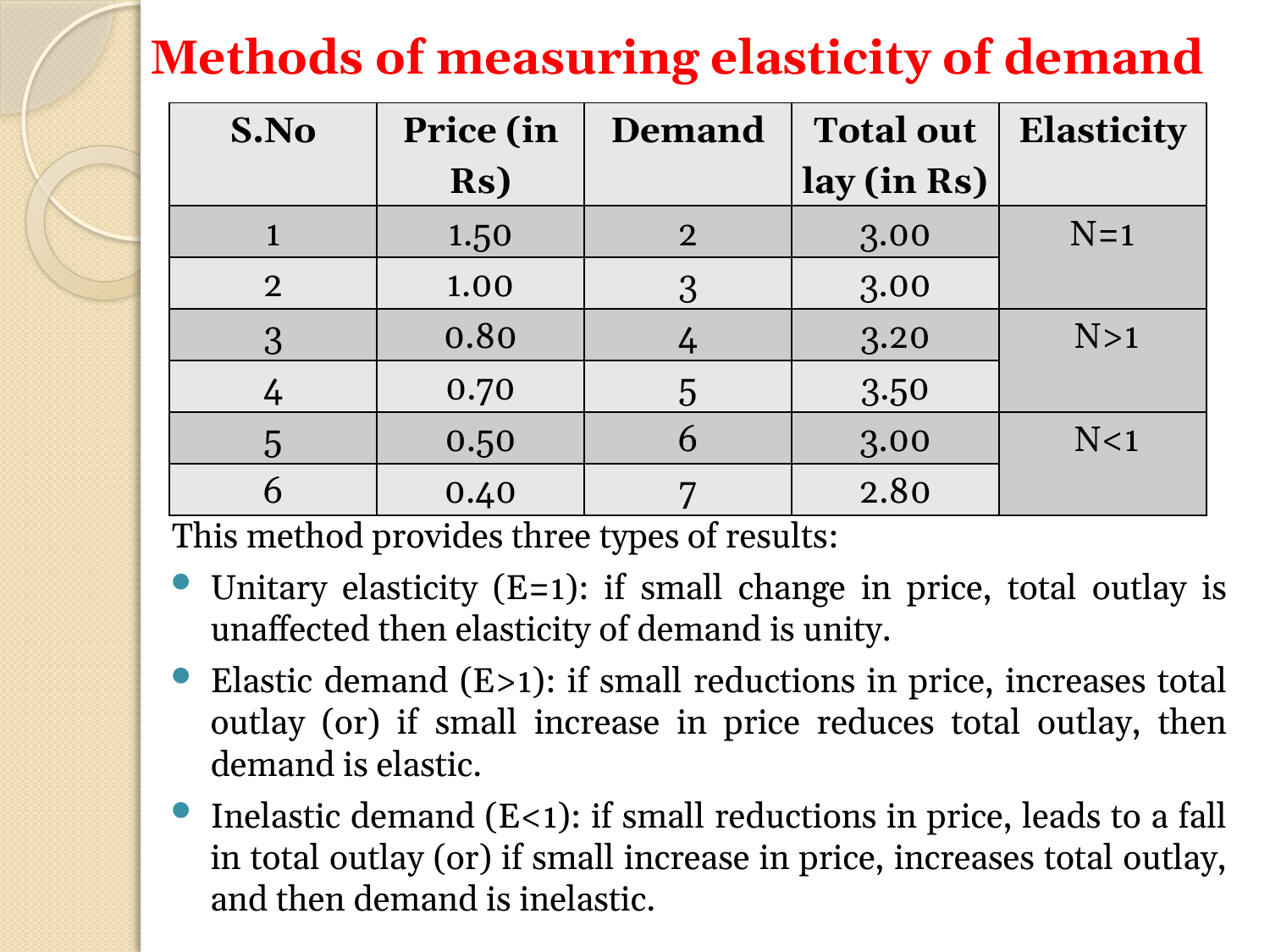

# Methods of measuring elasticity of demand
| S.No | Price (in Rs) | Demand | Total out lay (in Rs) | Elasticity |
| --- | --- | --- | --- | --- |
| 1 | 1.50 | 2 | 3.00 | N=1 |
| 2 | 1.00 | 3 | 3.00 |  |
| 3 | 0.80 | 4 | 3.20 | N>1 |
| 4 | 0.70 | 5 | 3.50 |  |
| 5 | 0.50 | 6 | 3.00 | N<1 |
| 6 | 0.40 | 7 | 2.80 |  |

This method provides three types of results:
Unitary elasticity (E=1): if small change in price, total outlay is unaffected then elasticity of demand is unity.
Elastic demand (E>1): if small reductions in price, increases total outlay (or) if small increase in price reduces total outlay, then demand is elastic.
Inelastic demand (E<1): if small reductions in price, leads to a fall in total outlay (or) if small increase in price, increases total outlay, and then demand is inelastic.